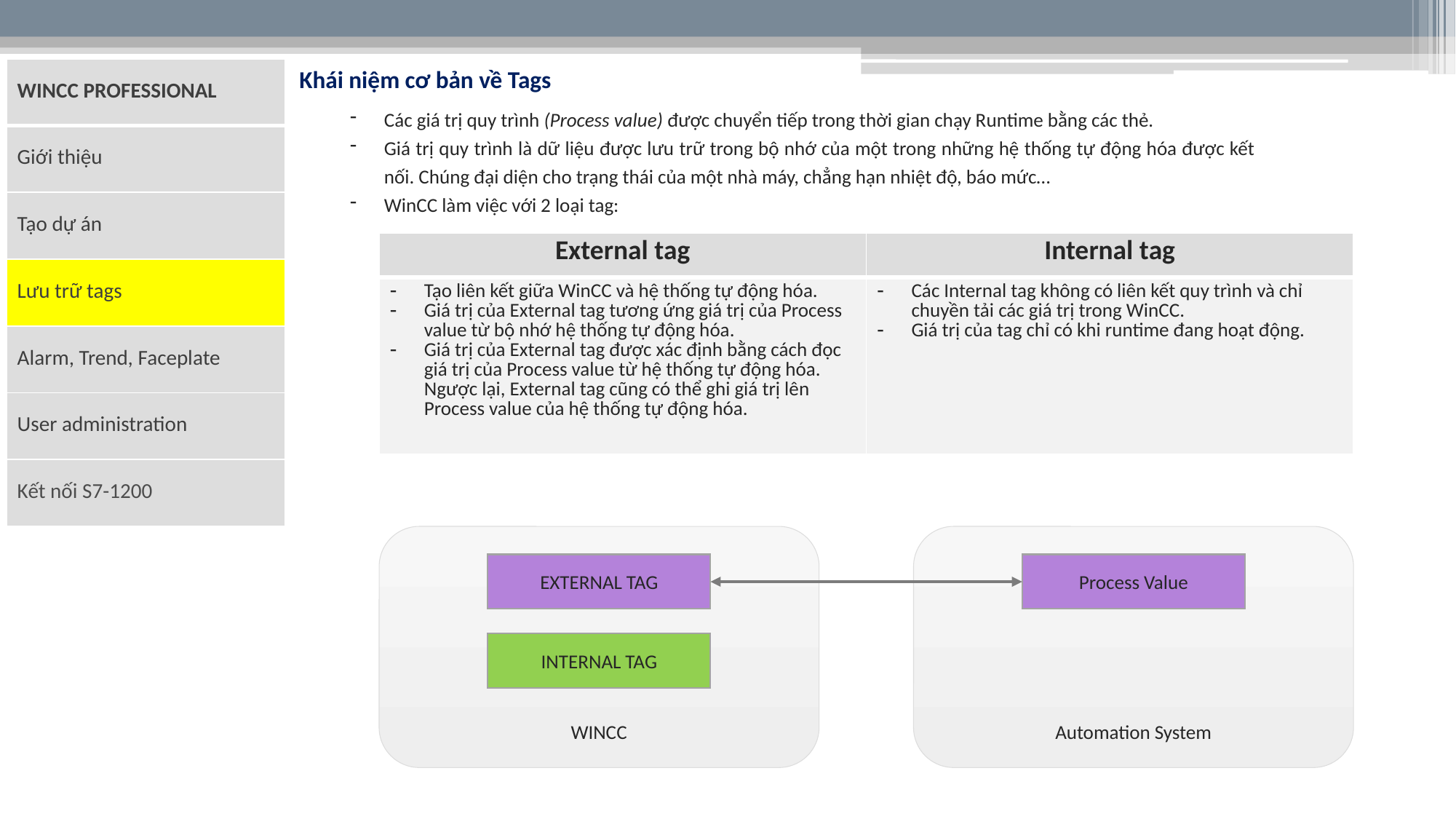

Khái niệm cơ bản về Tags
| WINCC PROFESSIONAL |
| --- |
| Giới thiệu |
| Tạo dự án |
| Lưu trữ tags |
| Alarm, Trend, Faceplate |
| User administration |
| Kết nối S7-1200 |
Các giá trị quy trình (Process value) được chuyển tiếp trong thời gian chạy Runtime bằng các thẻ.
Giá trị quy trình là dữ liệu được lưu trữ trong bộ nhớ của một trong những hệ thống tự động hóa được kết nối. Chúng đại diện cho trạng thái của một nhà máy, chẳng hạn nhiệt độ, báo mức…
WinCC làm việc với 2 loại tag:

| External tag | Internal tag |
| --- | --- |
| Tạo liên kết giữa WinCC và hệ thống tự động hóa. Giá trị của External tag tương ứng giá trị của Process value từ bộ nhớ hệ thống tự động hóa. Giá trị của External tag được xác định bằng cách đọc giá trị của Process value từ hệ thống tự động hóa. Ngược lại, External tag cũng có thể ghi giá trị lên Process value của hệ thống tự động hóa. | Các Internal tag không có liên kết quy trình và chỉ chuyền tải các giá trị trong WinCC. Giá trị của tag chỉ có khi runtime đang hoạt động. |

EXTERNAL TAG
Process Value
INTERNAL TAG
WINCC
Automation System